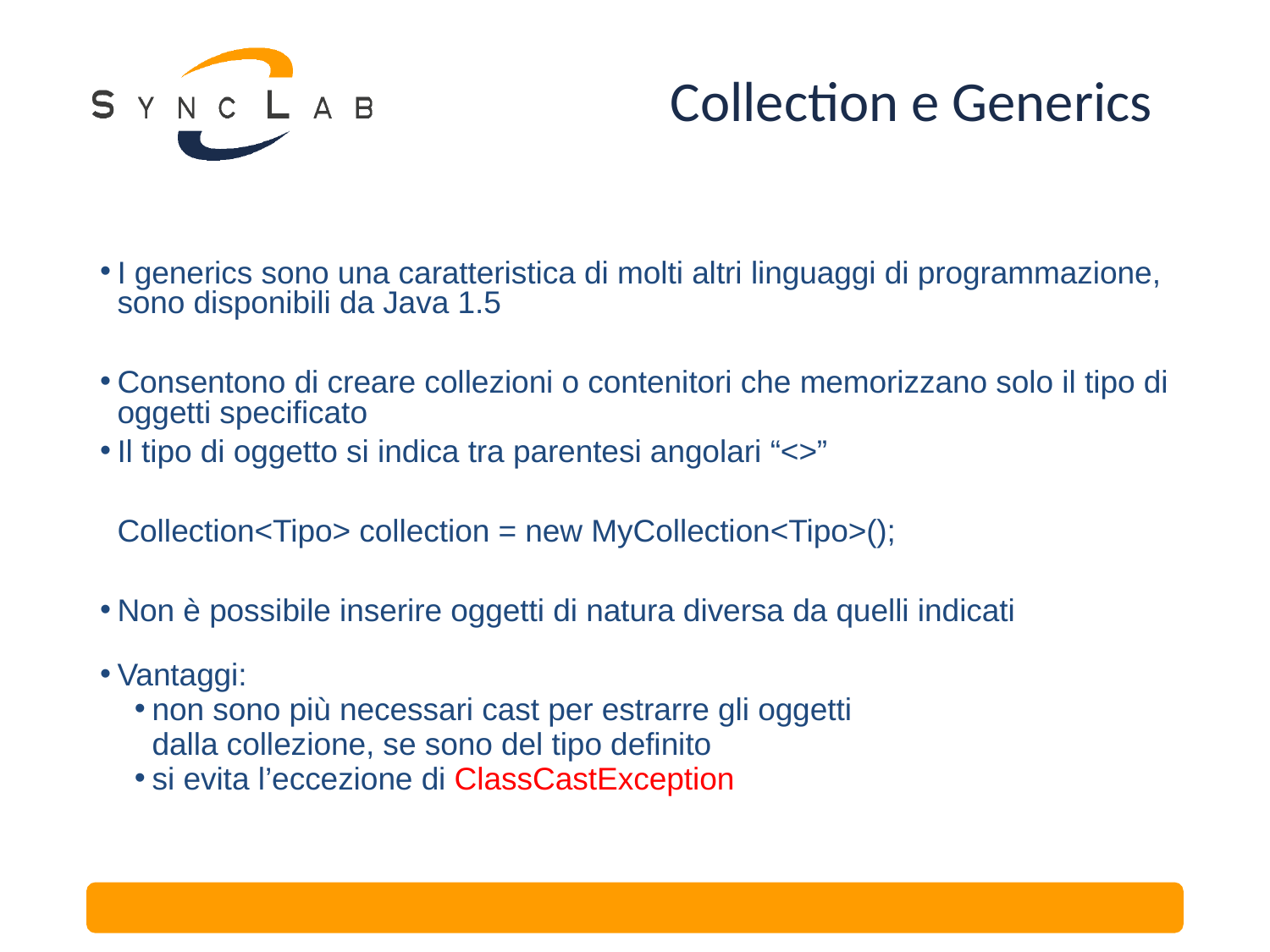

# Collection e Generics
I generics sono una caratteristica di molti altri linguaggi di programmazione, sono disponibili da Java 1.5

Consentono di creare collezioni o contenitori che memorizzano solo il tipo di oggetti specificato
Il tipo di oggetto si indica tra parentesi angolari “<>”

	Collection<Tipo> collection = new MyCollection<Tipo>();

Non è possibile inserire oggetti di natura diversa da quelli indicati

Vantaggi:
non sono più necessari cast per estrarre gli oggetti
	dalla collezione, se sono del tipo definito
si evita l’eccezione di ClassCastException